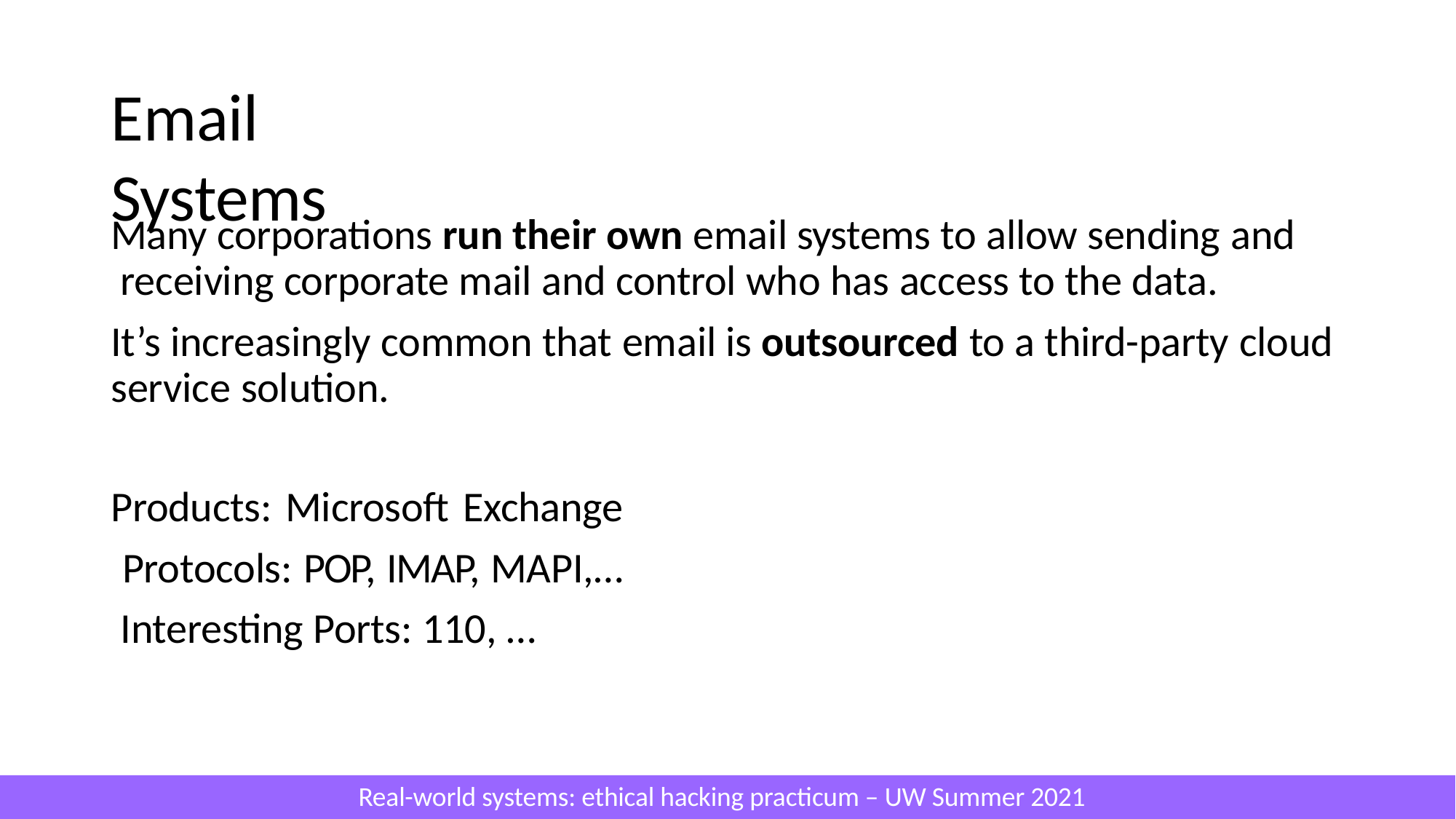

# Email Systems
Many corporations run their own email systems to allow sending and  receiving corporate mail and control who has access to the data.
It’s increasingly common that email is outsourced to a third-party cloud  service solution.

Products: Microsoft Exchange  Protocols: POP, IMAP, MAPI,…  Interesting Ports: 110, …
Real-world systems: ethical hacking practicum – UW Summer 2021